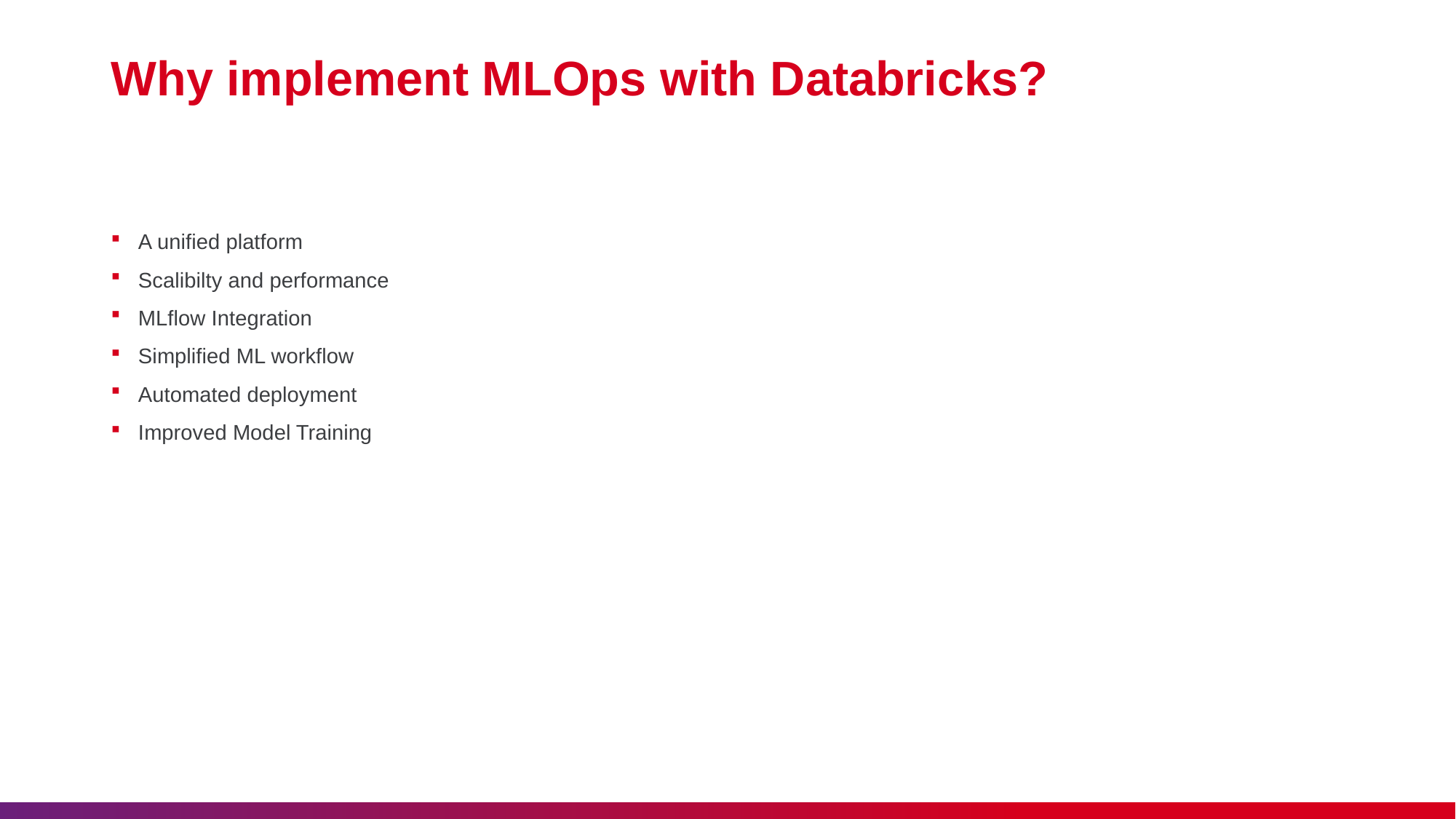

# Why implement MLOps with Databricks?
A unified platform
Scalibilty and performance
MLflow Integration
Simplified ML workflow
Automated deployment
Improved Model Training